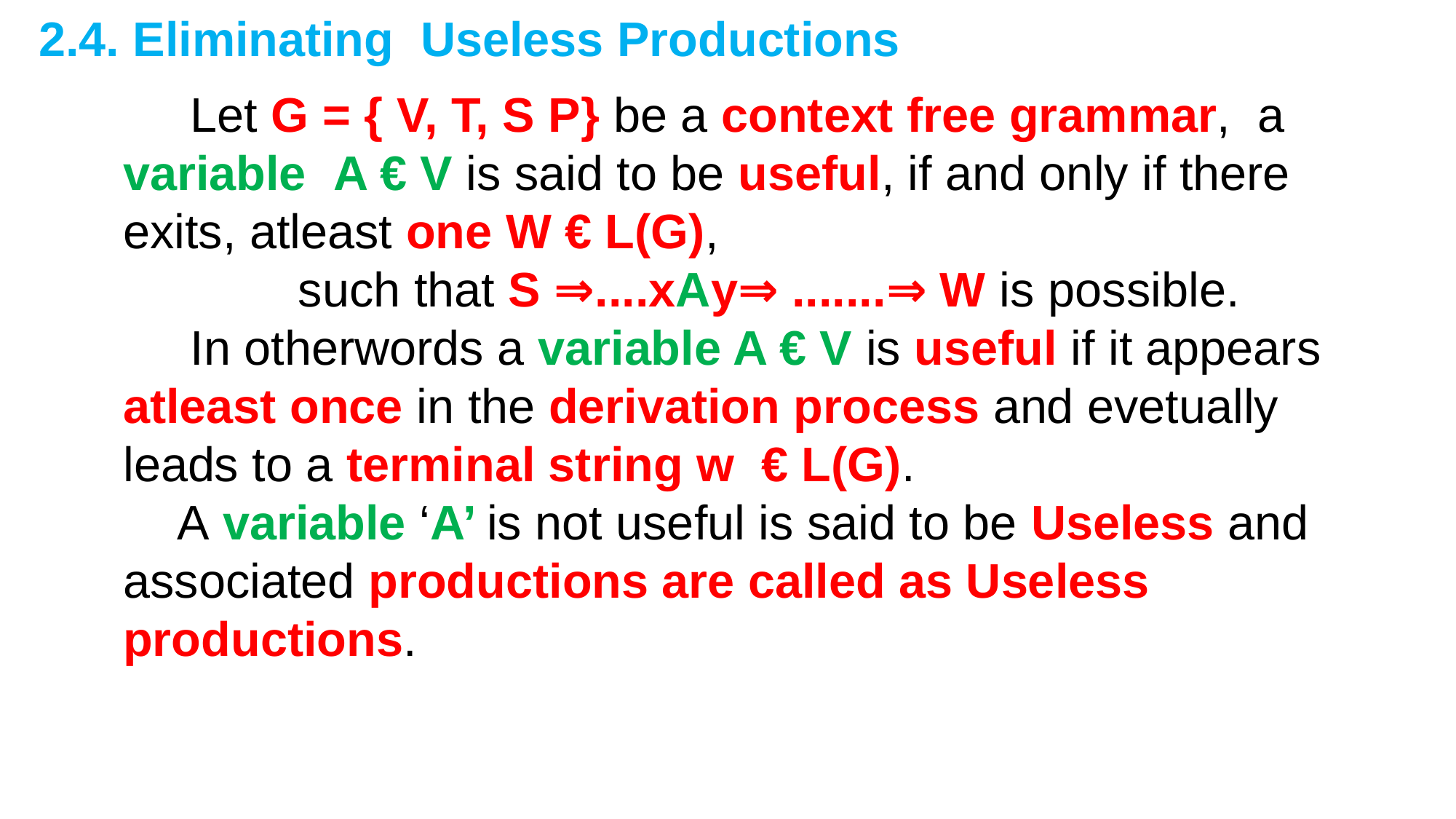

# 2.4. Eliminating  Useless Productions
     Let G = { V, T, S P} be a context free grammar,  a variable  A € V is said to be useful, if and only if there exits, atleast one W € L(G),
             such that S ⇒....xAy⇒ .......⇒ W is possible.
     In otherwords a variable A € V is useful if it appears atleast once in the derivation process and evetually leads to a terminal string w  € L(G).
    A variable ‘A’ is not useful is said to be Useless and associated productions are called as Useless productions.